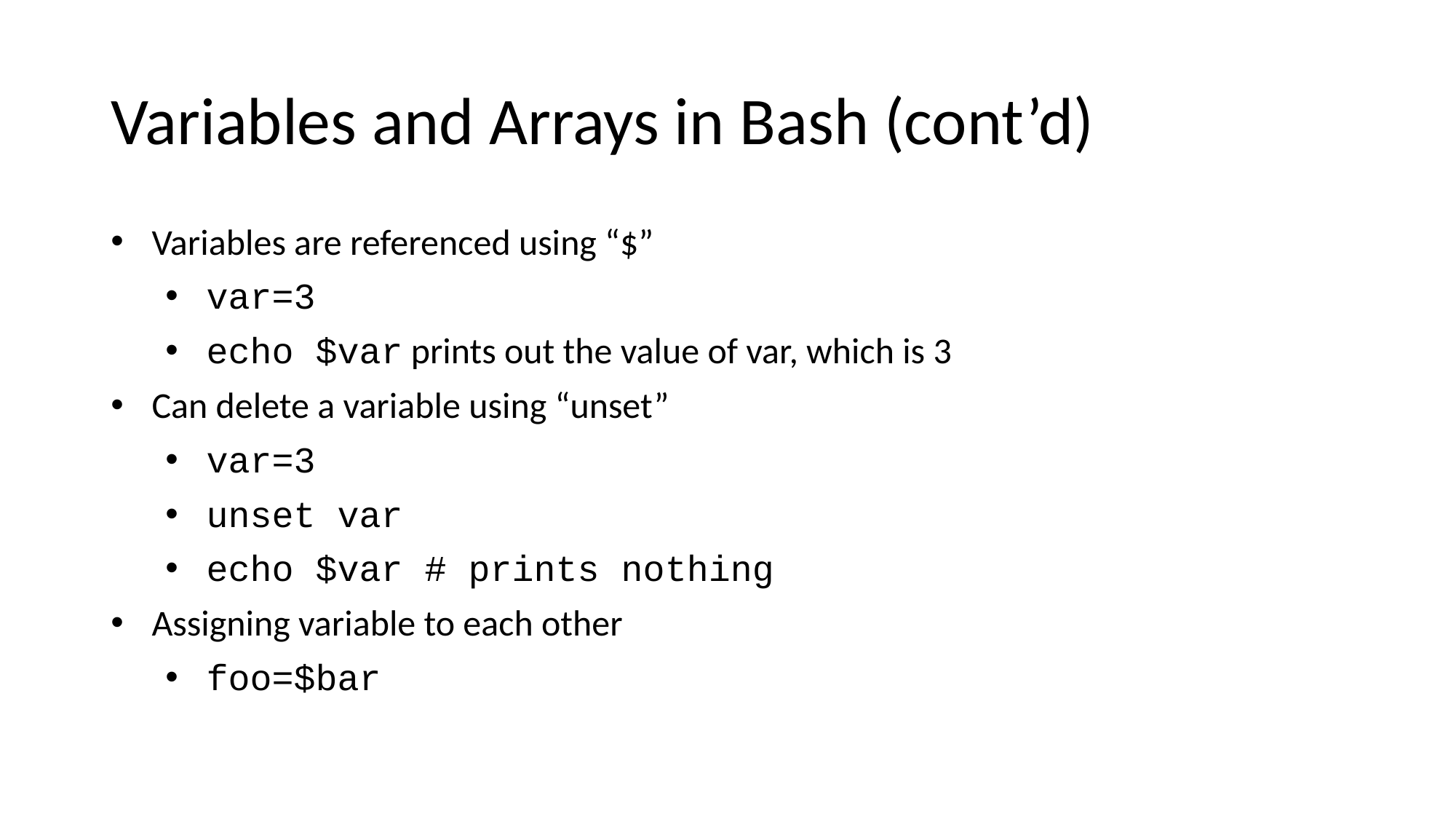

Variables and Arrays in Bash (cont’d)
Variables are referenced using “$”
var=3
echo $var prints out the value of var, which is 3
Can delete a variable using “unset”
var=3
unset var
echo $var # prints nothing
Assigning variable to each other
foo=$bar